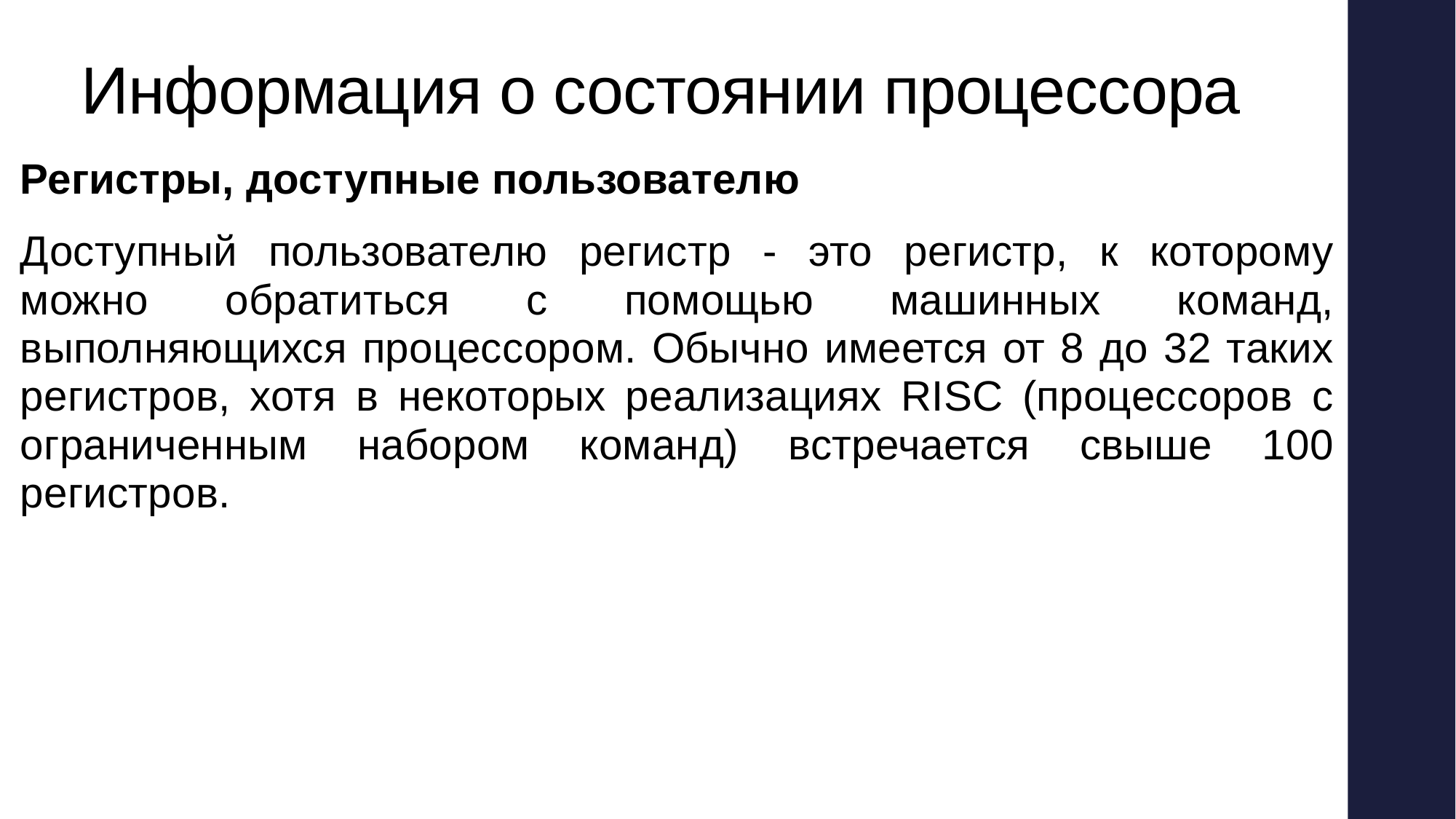

# Информация о состоянии процессора
Регистры, доступные пользователю
Доступный пользователю регистр - это регистр, к которому можно обратиться с помощью машинных команд, выполняющихся процессором. Обычно имеется от 8 до 32 таких регистров, хотя в некоторых реализациях RISC (процессоров с ограниченным набором команд) встречается свыше 100 регистров.